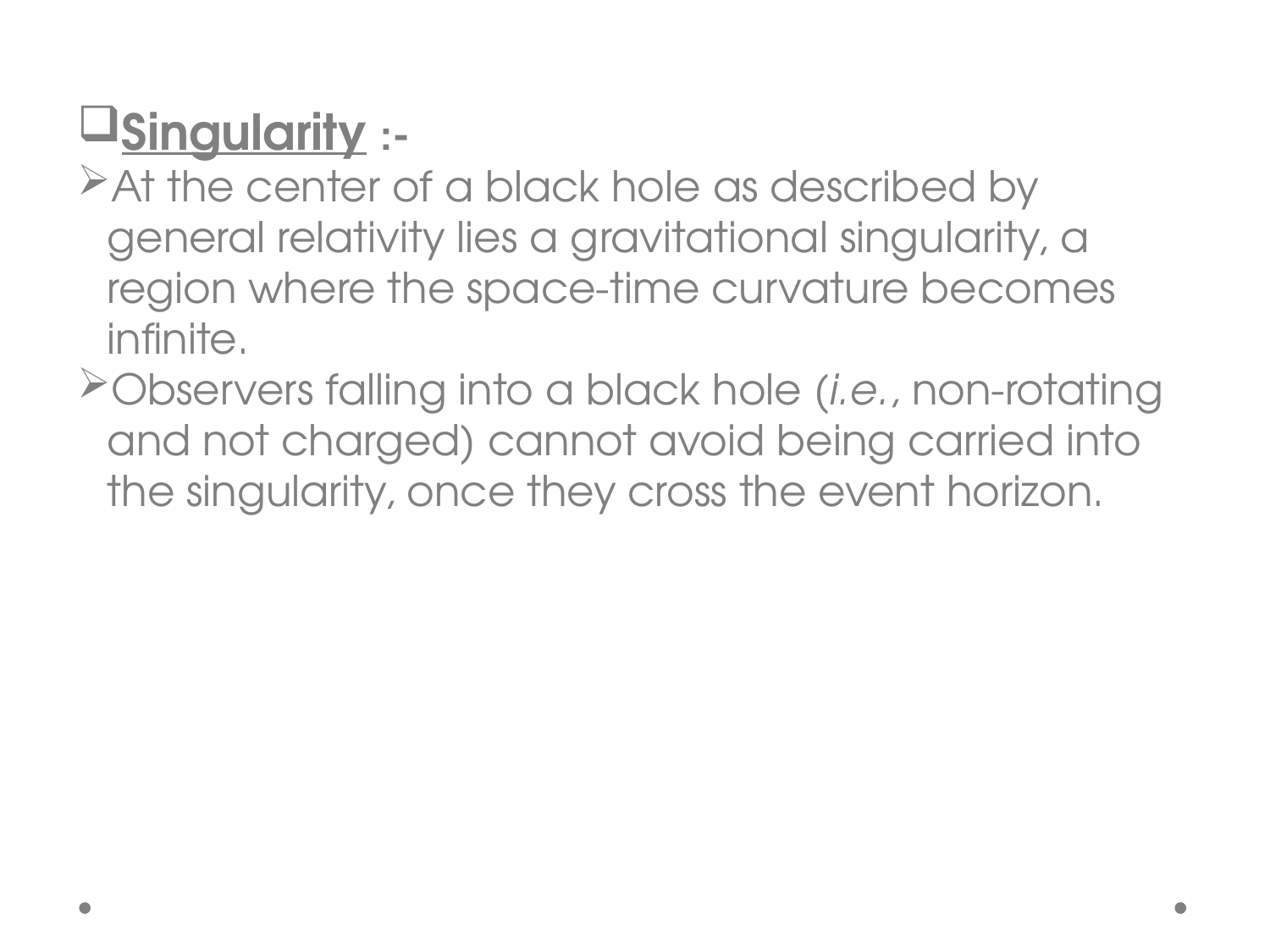

Singularity :-
At the center of a black hole as described by general relativity lies a gravitational singularity, a region where the space-time curvature becomes infinite.
Observers falling into a black hole (i.e., non-rotating and not charged) cannot avoid being carried into the singularity, once they cross the event horizon.